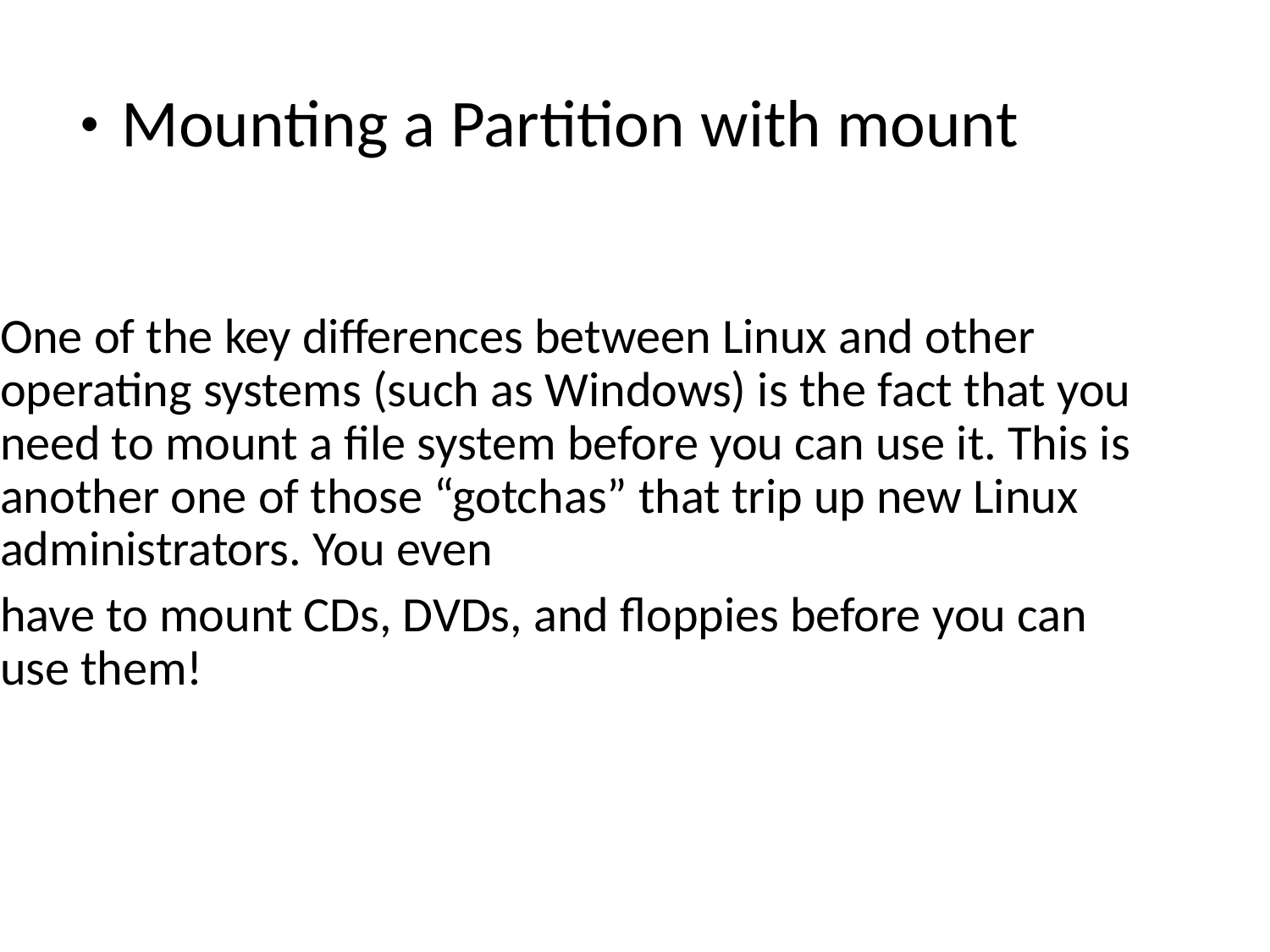

# Mounting a Partition with mount
One of the key differences between Linux and other operating systems (such as Windows) is the fact that you need to mount a file system before you can use it. This is another one of those “gotchas” that trip up new Linux administrators. You even
have to mount CDs, DVDs, and floppies before you can use them!